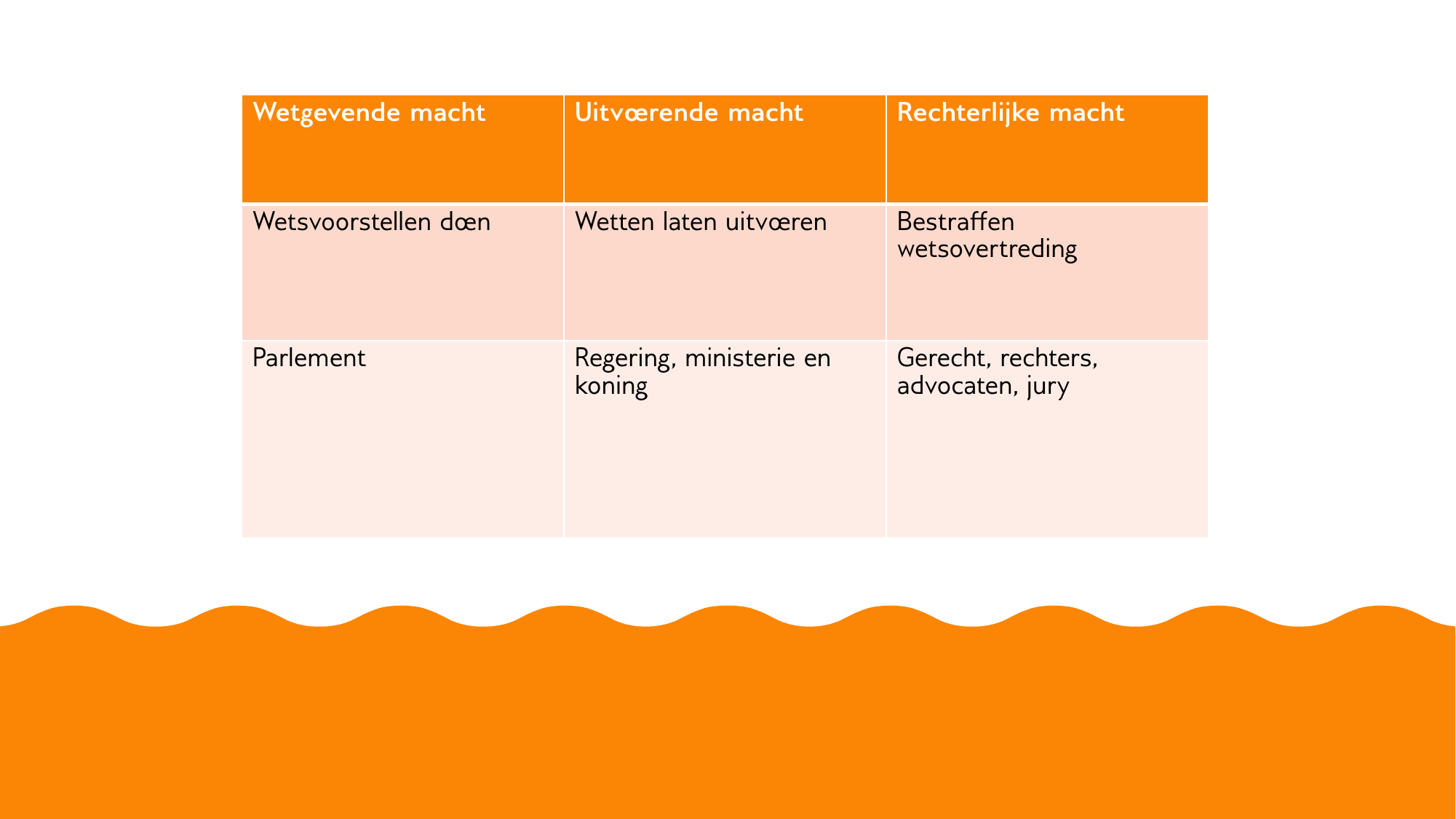

| Wetgevende macht | Uitvoerende macht | Rechterlijke macht |
| --- | --- | --- |
| Wetsvoorstellen doen | Wetten laten uitvoeren | Bestraffen wetsovertreding |
| Parlement | Regering, ministerie en koning | Gerecht, rechters, advocaten, jury |